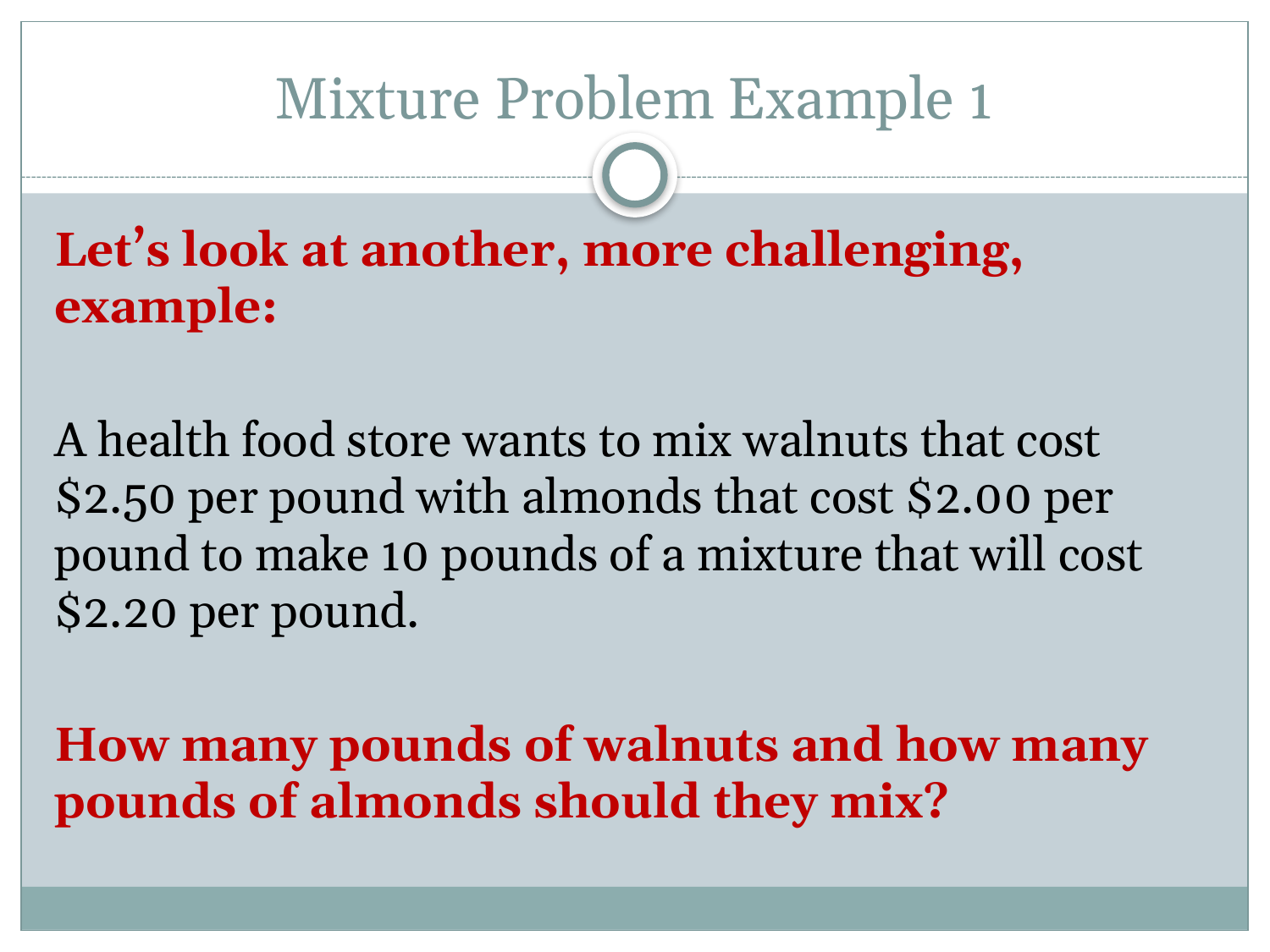

# Mixture Problem Example 1
Let’s look at another, more challenging,  example:

A health food store wants to mix walnuts that cost $2.50 per pound with almonds that cost $2.00 per pound to make 10 pounds of a mixture that will cost $2.20 per pound.

How many pounds of walnuts and how many pounds of almonds should they mix?